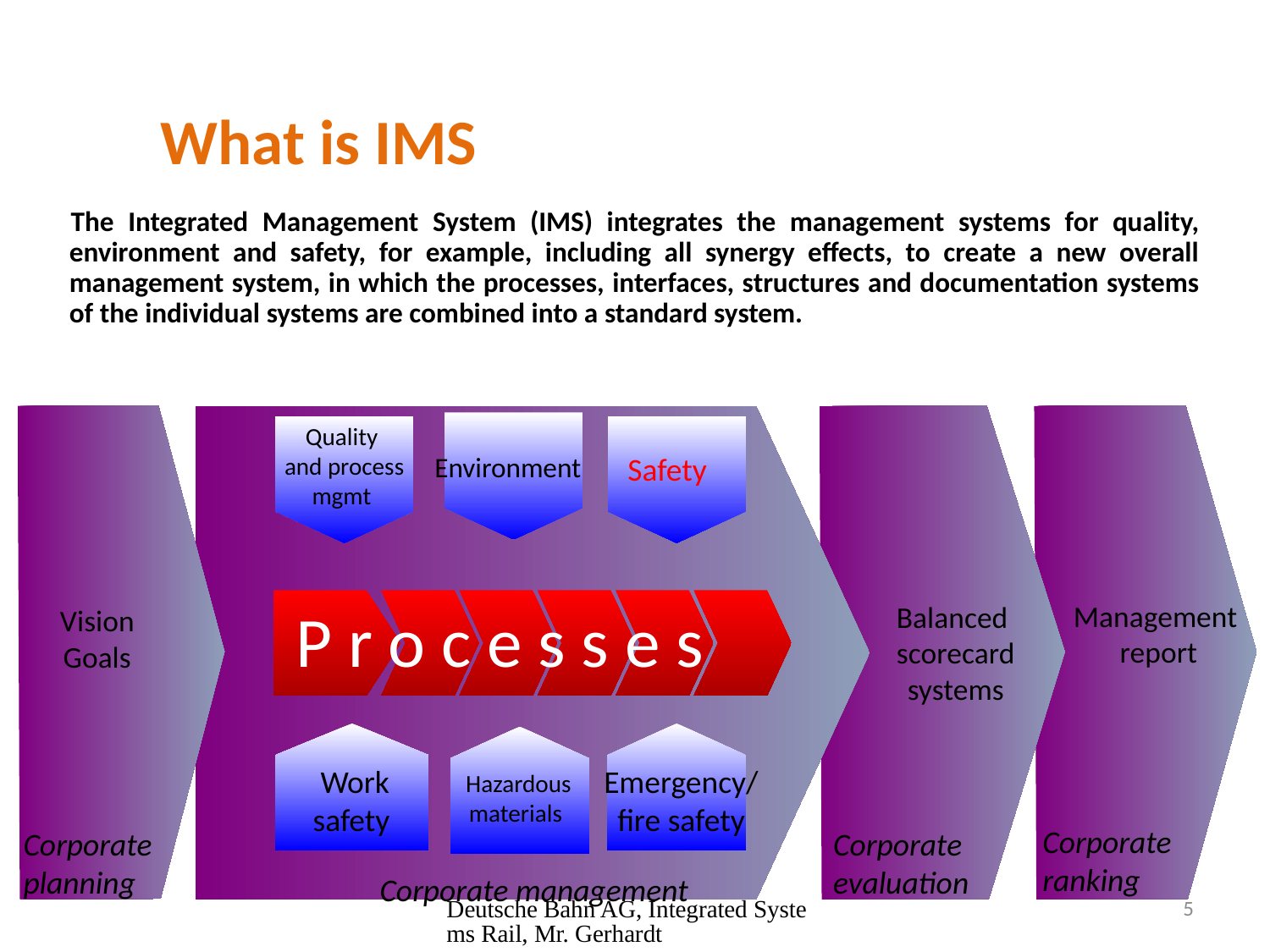

What is IMS
The Integrated Management System (IMS) integrates the management systems for quality, environment and safety, for example, including all synergy effects, to create a new overall management system, in which the processes, interfaces, structures and documentation systems of the individual systems are combined into a standard system.

Quality
and process mgmt
Environment
Safety

Balanced
scorecard
systems

P r o c e s s e s
Management
report
Vision
Goals

Work safety
Emergency/
fire safety
Hazardous materials
Corporate
ranking
Corporate
planning
Corporate evaluation
Corporate management
5
Deutsche Bahn AG, Integrated Systems Rail, Mr. Gerhardt